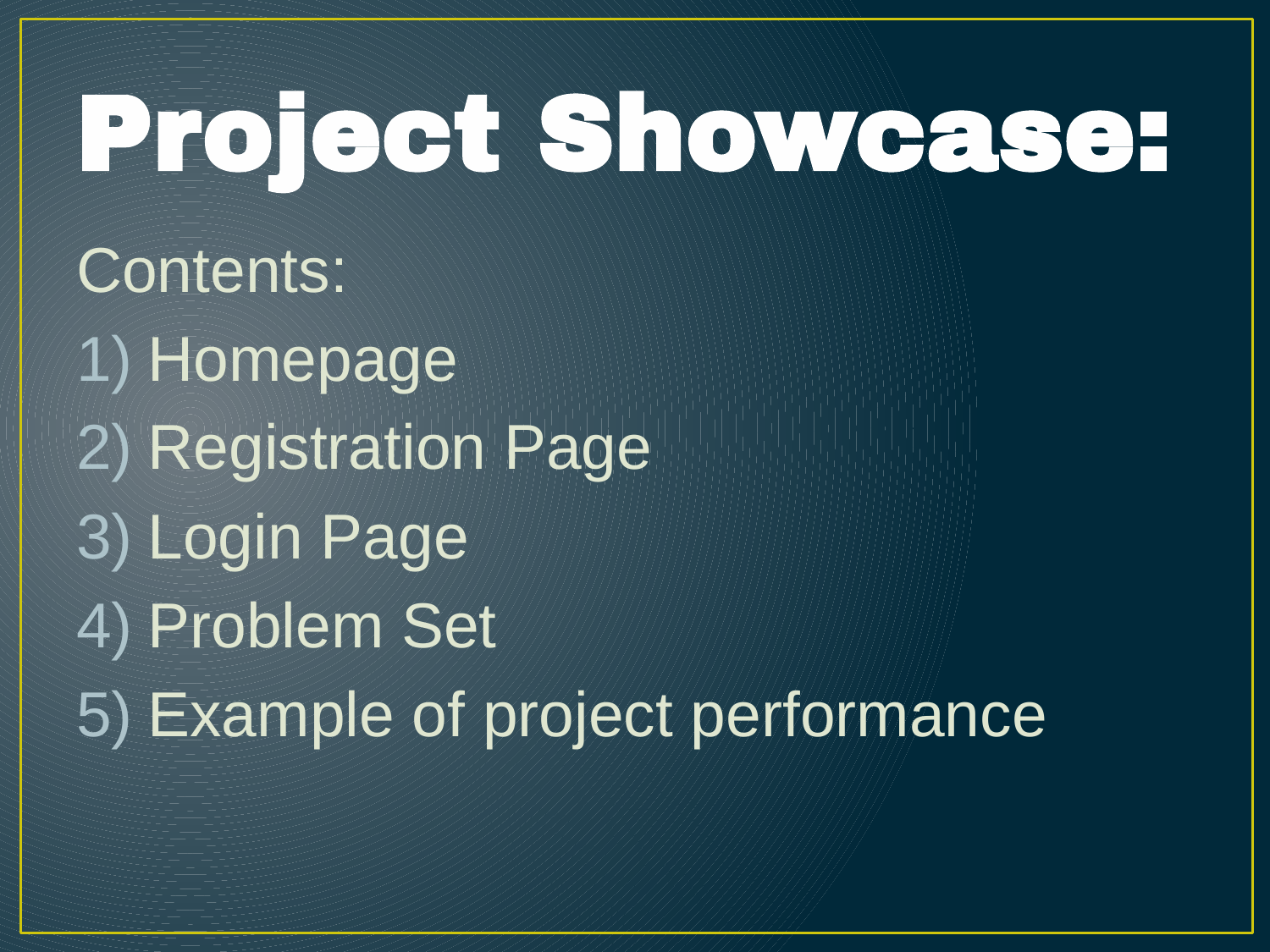

# Project Showcase:
Contents:
Homepage
Registration Page
Login Page
Problem Set
Example of project performance